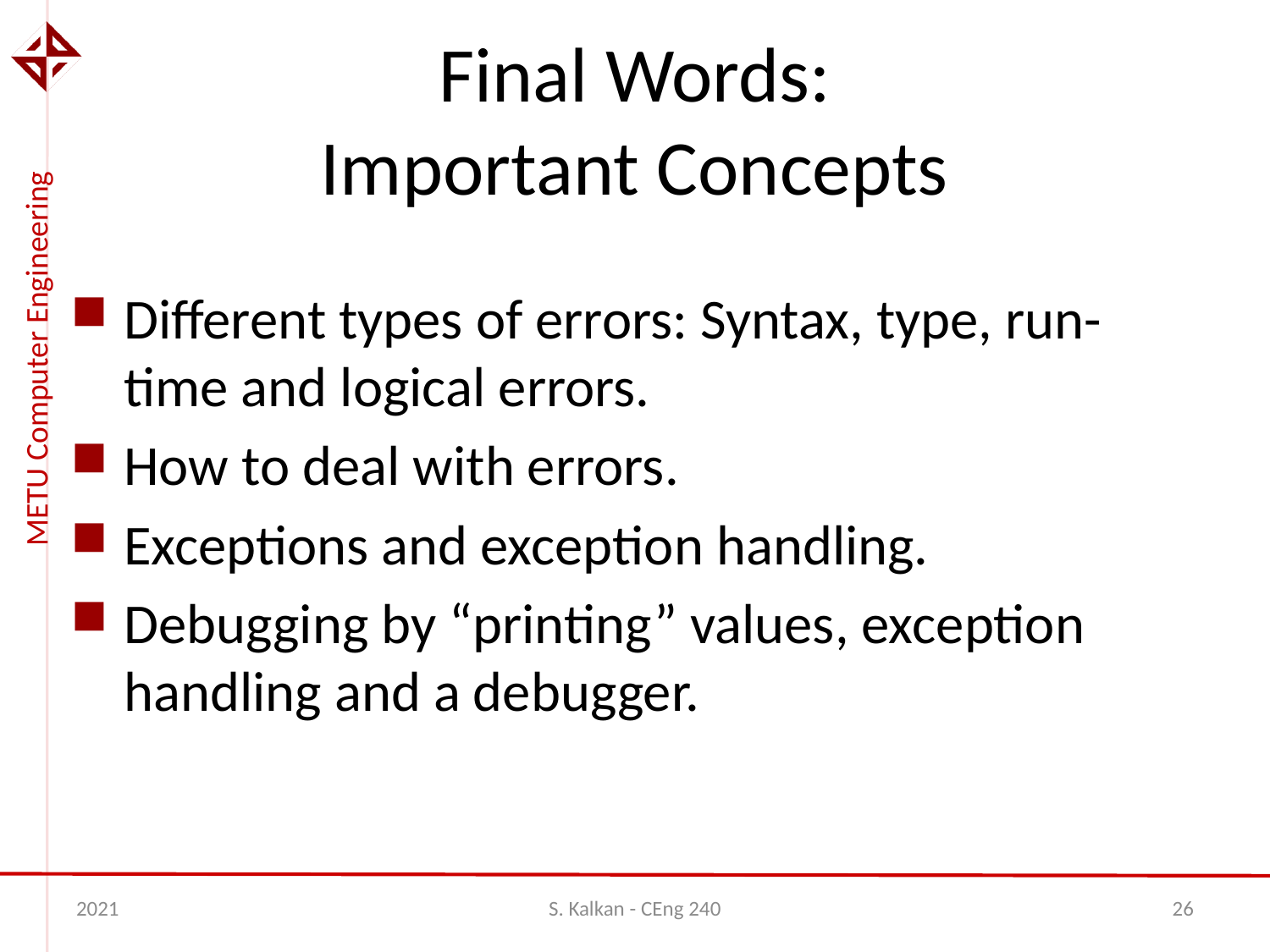

# Final Words: Important Concepts
Different types of errors: Syntax, type, run-time and logical errors.
How to deal with errors.
Exceptions and exception handling.
Debugging by “printing” values, exception handling and a debugger.
2021
S. Kalkan - CEng 240
26